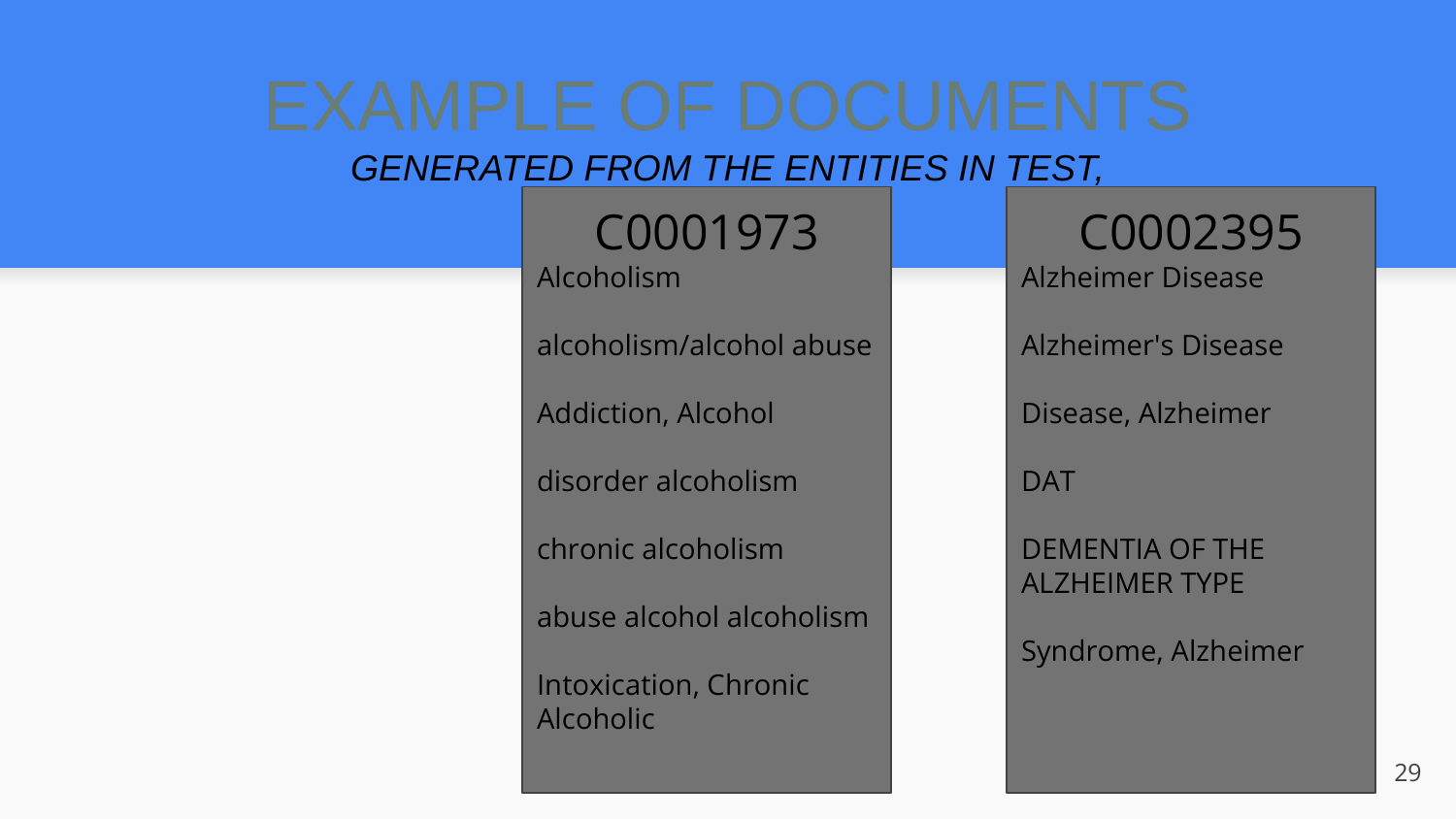

# EXAMPLE OF DOCUMENTS
GENERATED FROM THE ENTITIES IN TEST,
TRAIN SET

C0001973
Alcoholism

alcoholism/alcohol abuse

Addiction, Alcohol

disorder alcoholism

chronic alcoholism

abuse alcohol alcoholism

Intoxication, Chronic Alcoholic

C0002395
Alzheimer Disease

Alzheimer's Disease

Disease, Alzheimer

DAT

DEMENTIA OF THE ALZHEIMER TYPE

Syndrome, Alzheimer

29